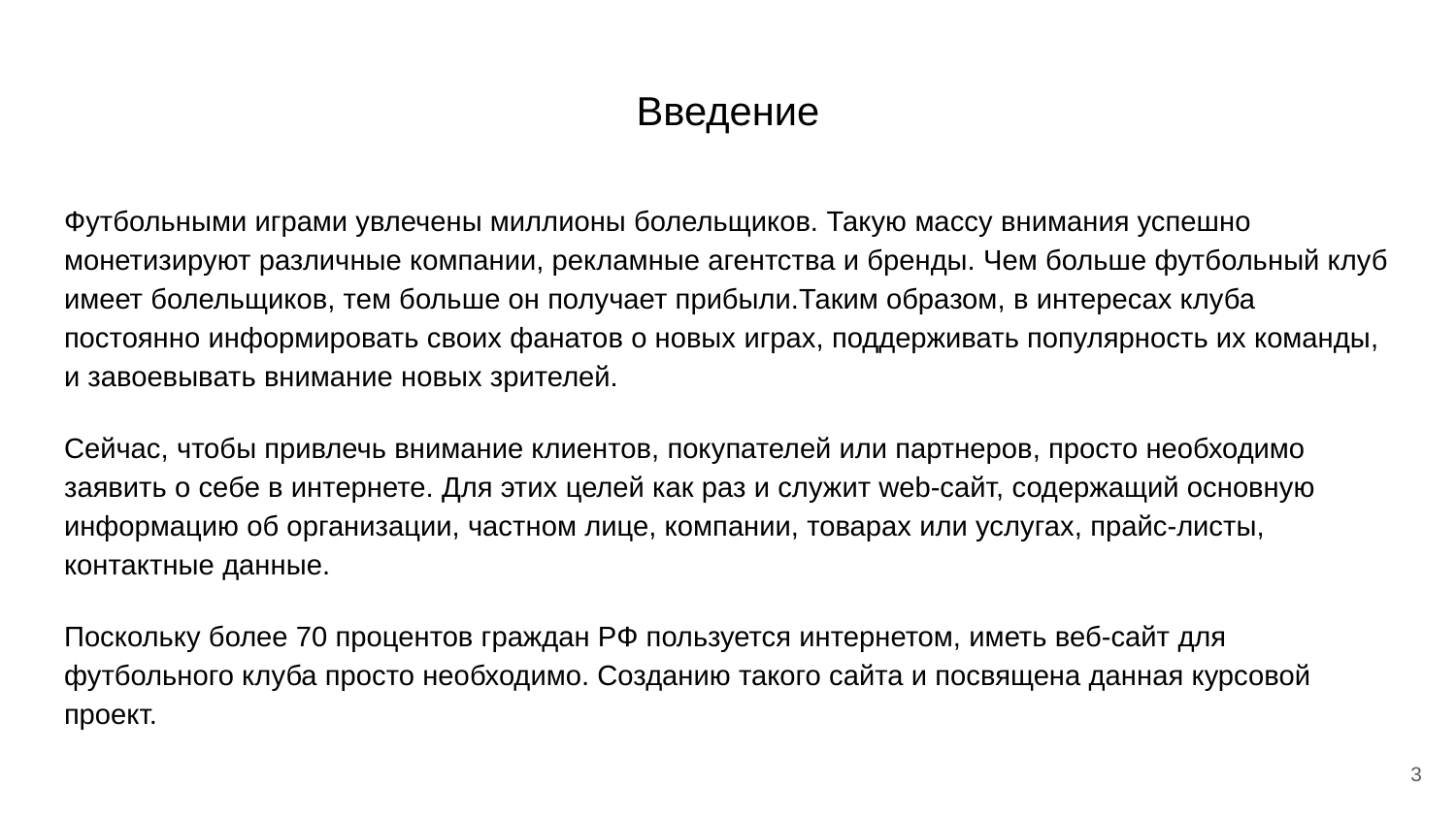

# Введение
Футбольными играми увлечены миллионы болельщиков. Такую массу внимания успешно монетизируют различные компании, рекламные агентства и бренды. Чем больше футбольный клуб имеет болельщиков, тем больше он получает прибыли.Таким образом, в интересах клуба постоянно информировать своих фанатов о новых играх, поддерживать популярность их команды, и завоевывать внимание новых зрителей.
Сейчас, чтобы привлечь внимание клиентов, покупателей или партнеров, просто необходимо заявить о себе в интернете. Для этих целей как раз и служит web-сайт, содержащий основную информацию об организации, частном лице, компании, товарах или услугах, прайс-листы, контактные данные.
Поскольку более 70 процентов граждан РФ пользуется интернетом, иметь веб-сайт для футбольного клуба просто необходимо. Созданию такого сайта и посвящена данная курсовой проект.

3